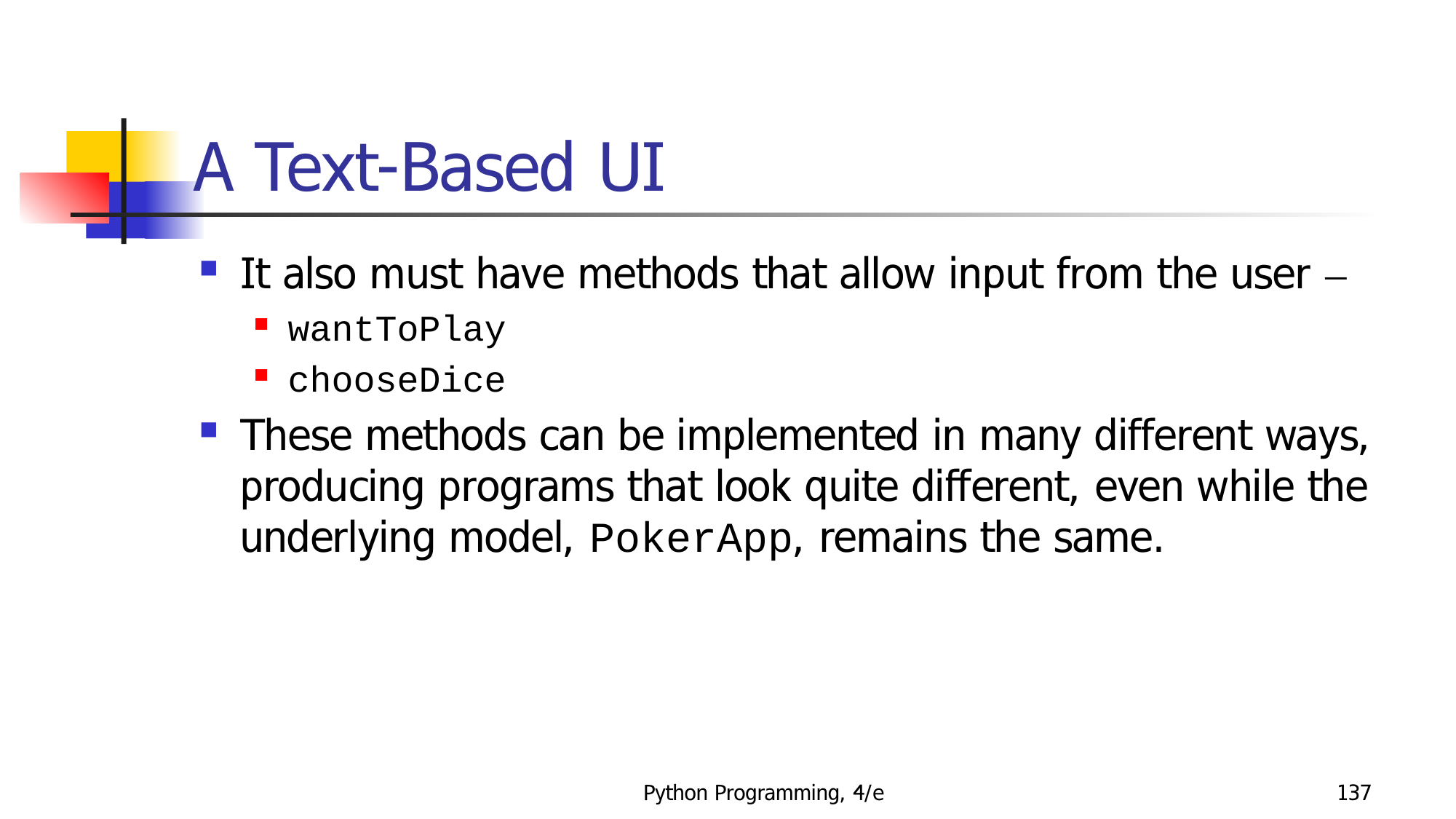

# A Text-Based UI
It also must have methods that allow input from the user –
wantToPlay
chooseDice
These methods can be implemented in many different ways, producing programs that look quite different, even while the underlying model, PokerApp, remains the same.
Python Programming, 4/e
137